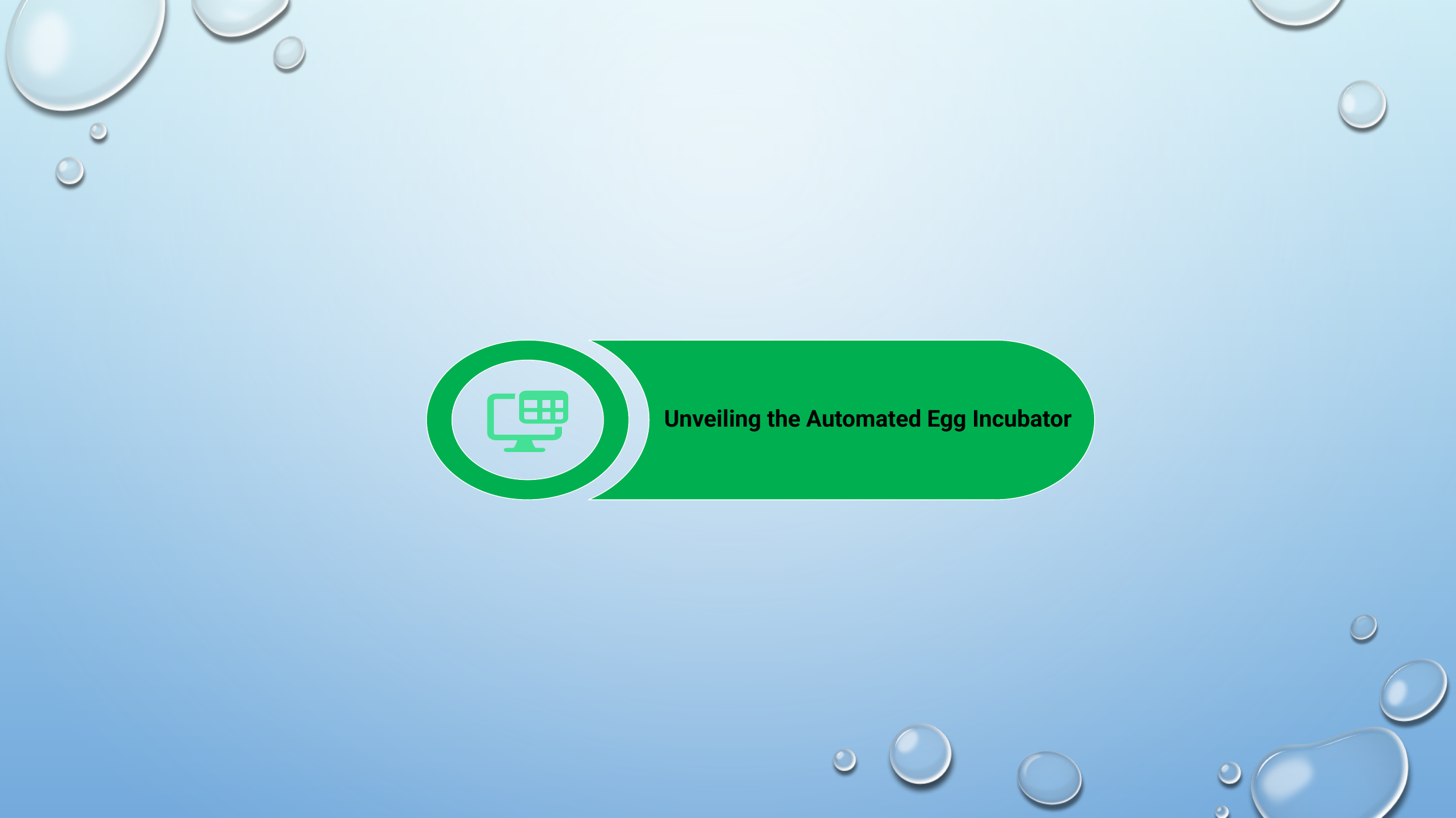

Unveiling the Automated Egg Incubator

AVR microcontroller ensures
precise environmental
control.
Advanced sensors maintain
optimal temperature and
humidity.
Precise mechanisms adjust
conditions for successful
hatching.
LCD display and alerts
provide real-time system
feedback.
Ensuring consistent and
accurate environmental
conditions

Microcontroller-
Based Control
Automated Egg
Incubator
Actuation
Mechanisms
Testing and
Validation

Initial planning and setup of
the incubator.
Real-Time Feedback
Sensor Technology
System Design